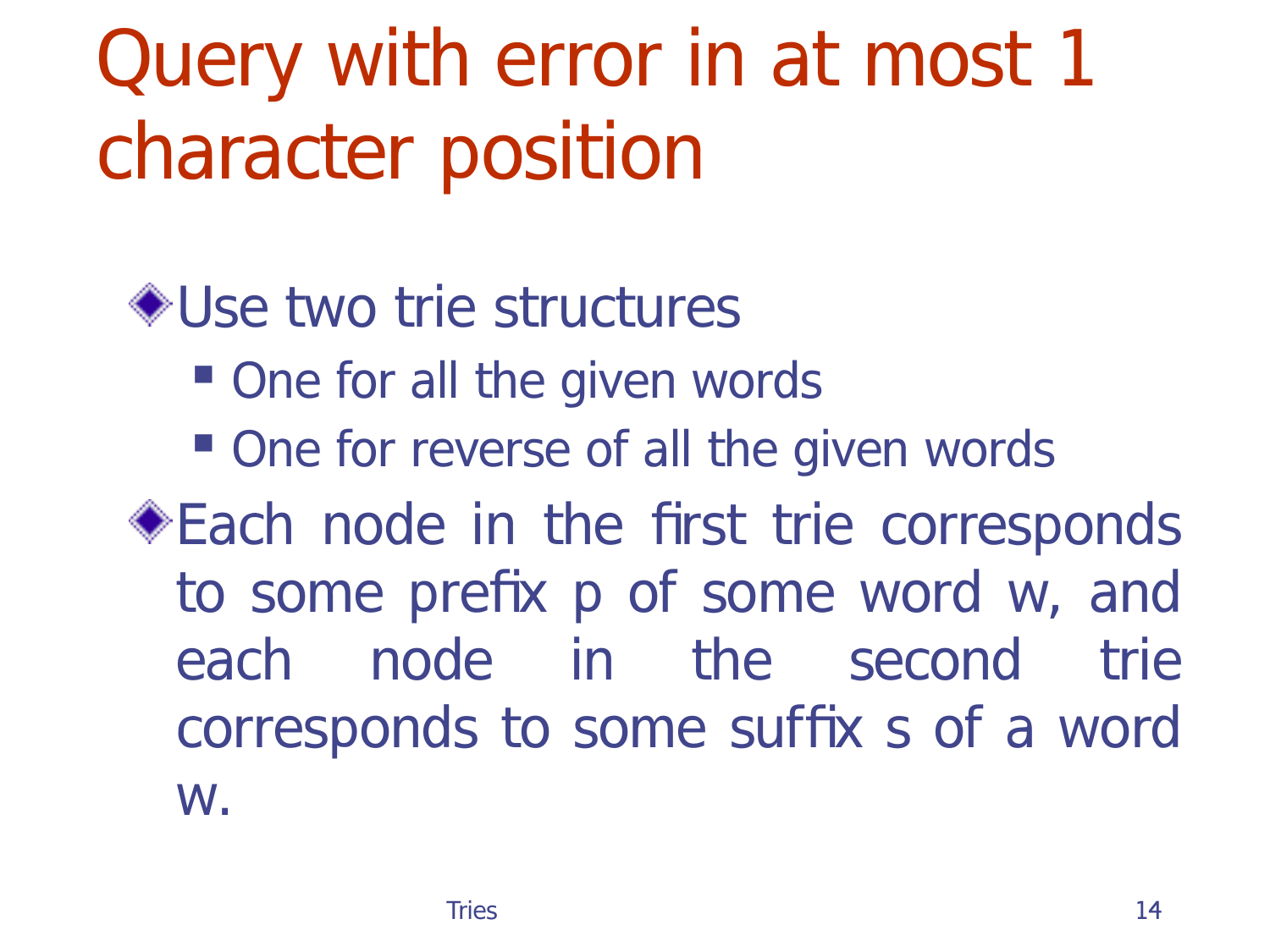

# Query with error in at most 1 character position
Use two trie structures
One for all the given words
One for reverse of all the given words
Each node in the ﬁrst trie corresponds to some preﬁx p of some word w, and each node in the second trie corresponds to some sufﬁx s of a word w.
Tries
14